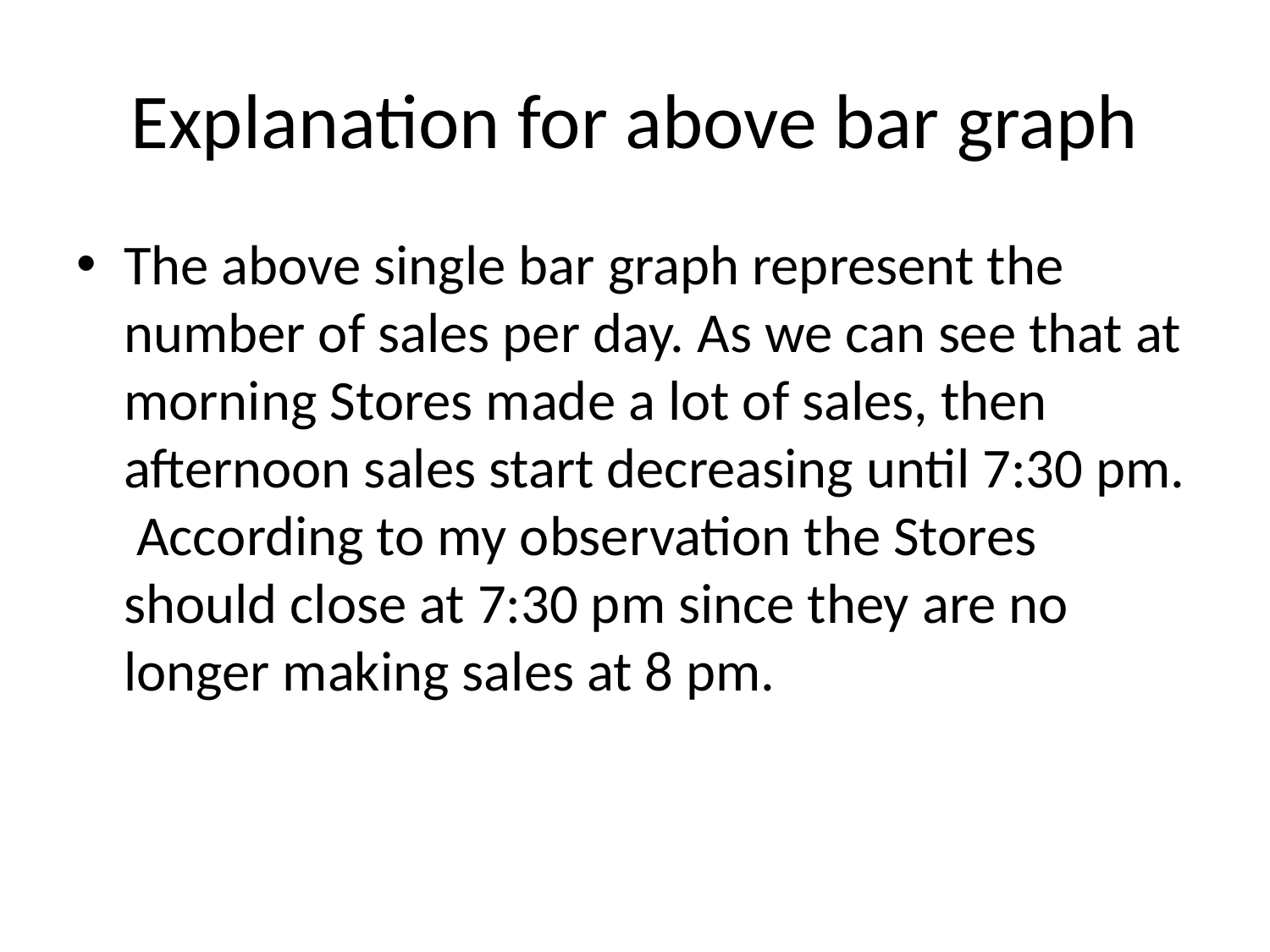

# Explanation for above bar graph
The above single bar graph represent the number of sales per day. As we can see that at morning Stores made a lot of sales, then afternoon sales start decreasing until 7:30 pm.  According to my observation the Stores should close at 7:30 pm since they are no longer making sales at 8 pm.